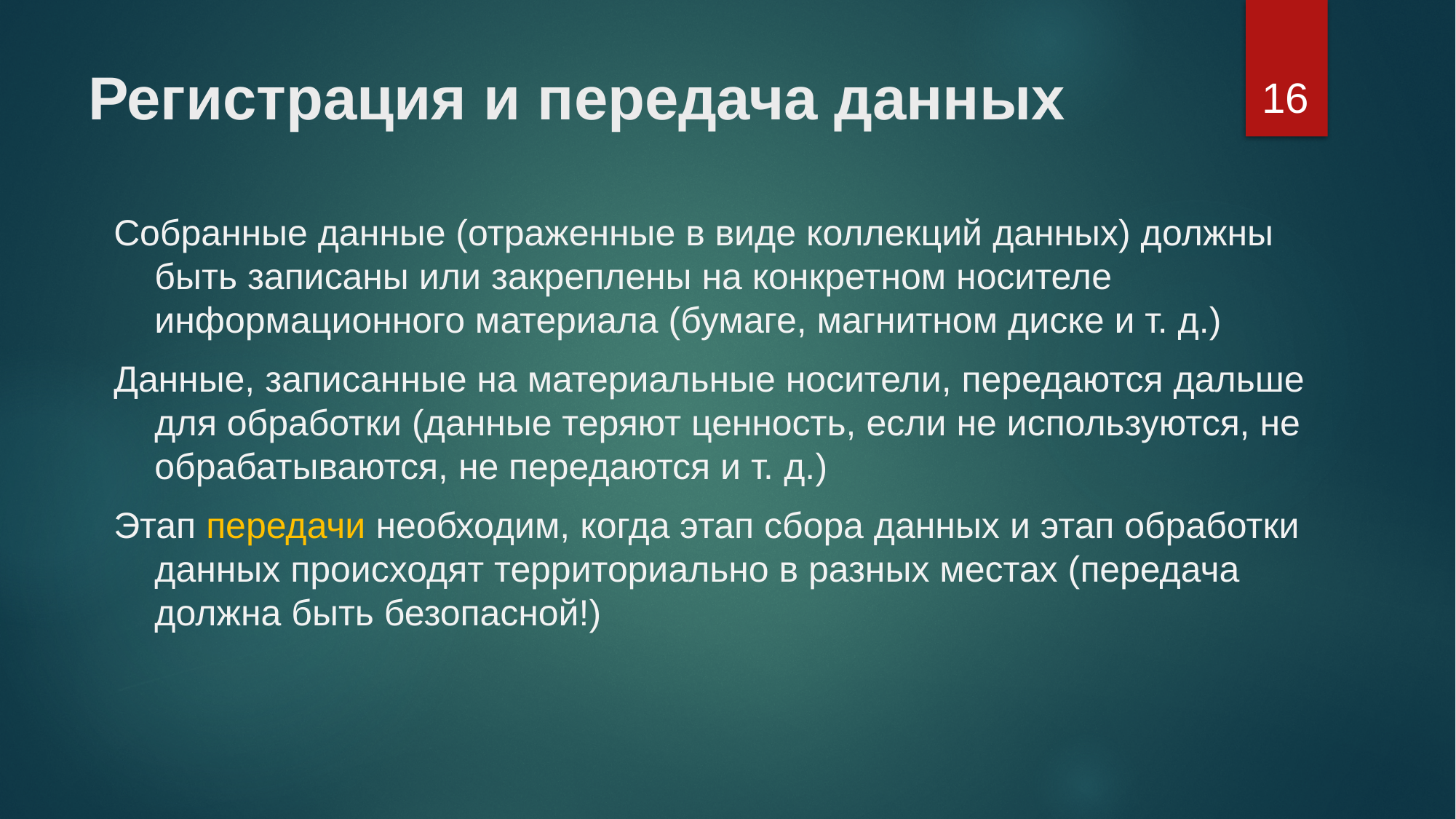

16
# Регистрация и передача данных
Собранные данные (отраженные в виде коллекций данных) должны быть записаны или закреплены на конкретном носителе информационного материала (бумаге, магнитном диске и т. д.)
Данные, записанные на материальные носители, передаются дальше для обработки (данные теряют ценность, если не используются, не обрабатываются, не передаются и т. д.)
Этап передачи необходим, когда этап сбора данных и этап обработки данных происходят территориально в разных местах (передача должна быть безопасной!)